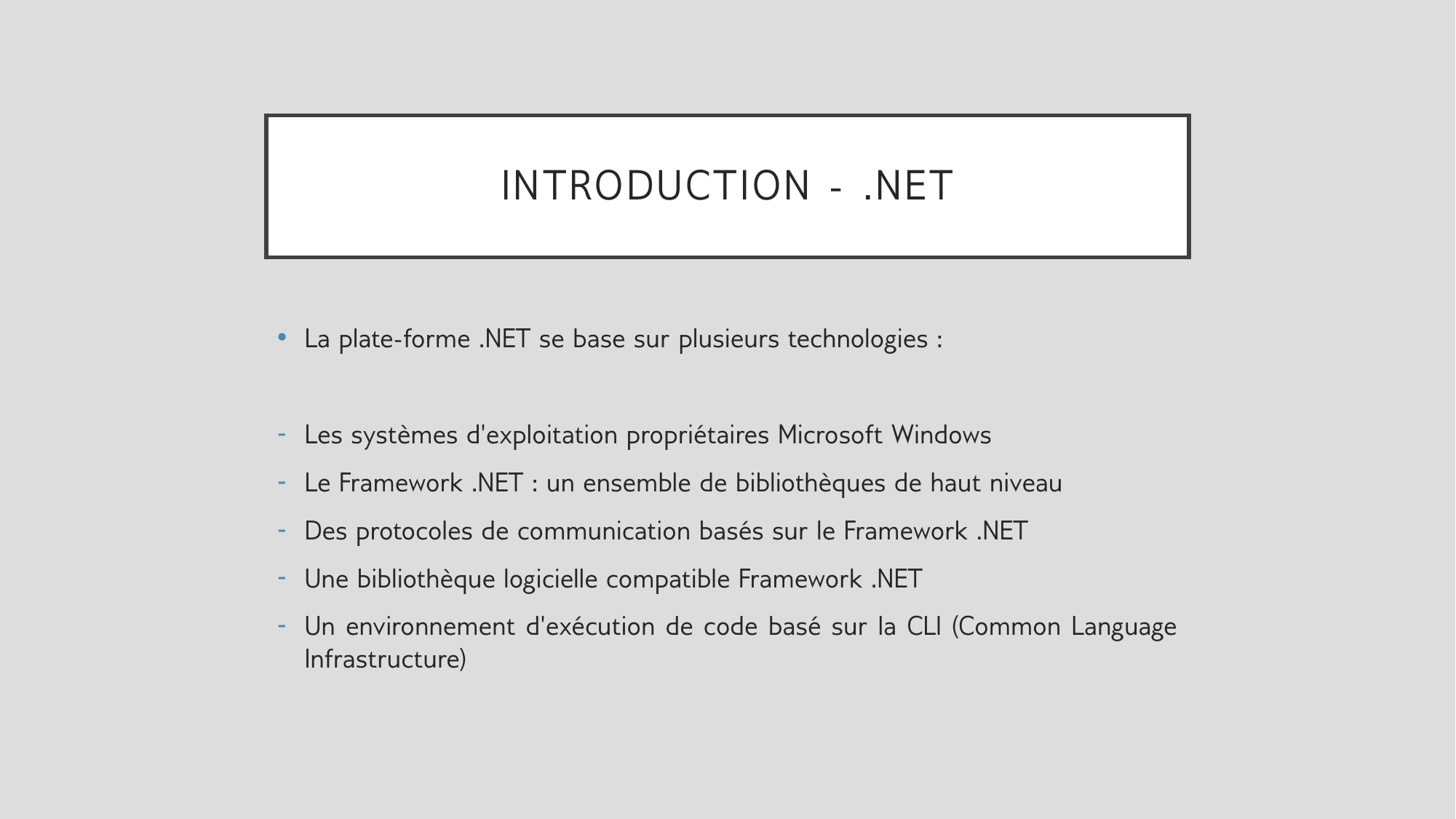

# Introduction - .NET
La plate-forme .NET se base sur plusieurs technologies :

Les systèmes d'exploitation propriétaires Microsoft Windows
Le Framework .NET : un ensemble de bibliothèques de haut niveau
Des protocoles de communication basés sur le Framework .NET
Une bibliothèque logicielle compatible Framework .NET
Un environnement d'exécution de code basé sur la CLI (Common Language Infrastructure)